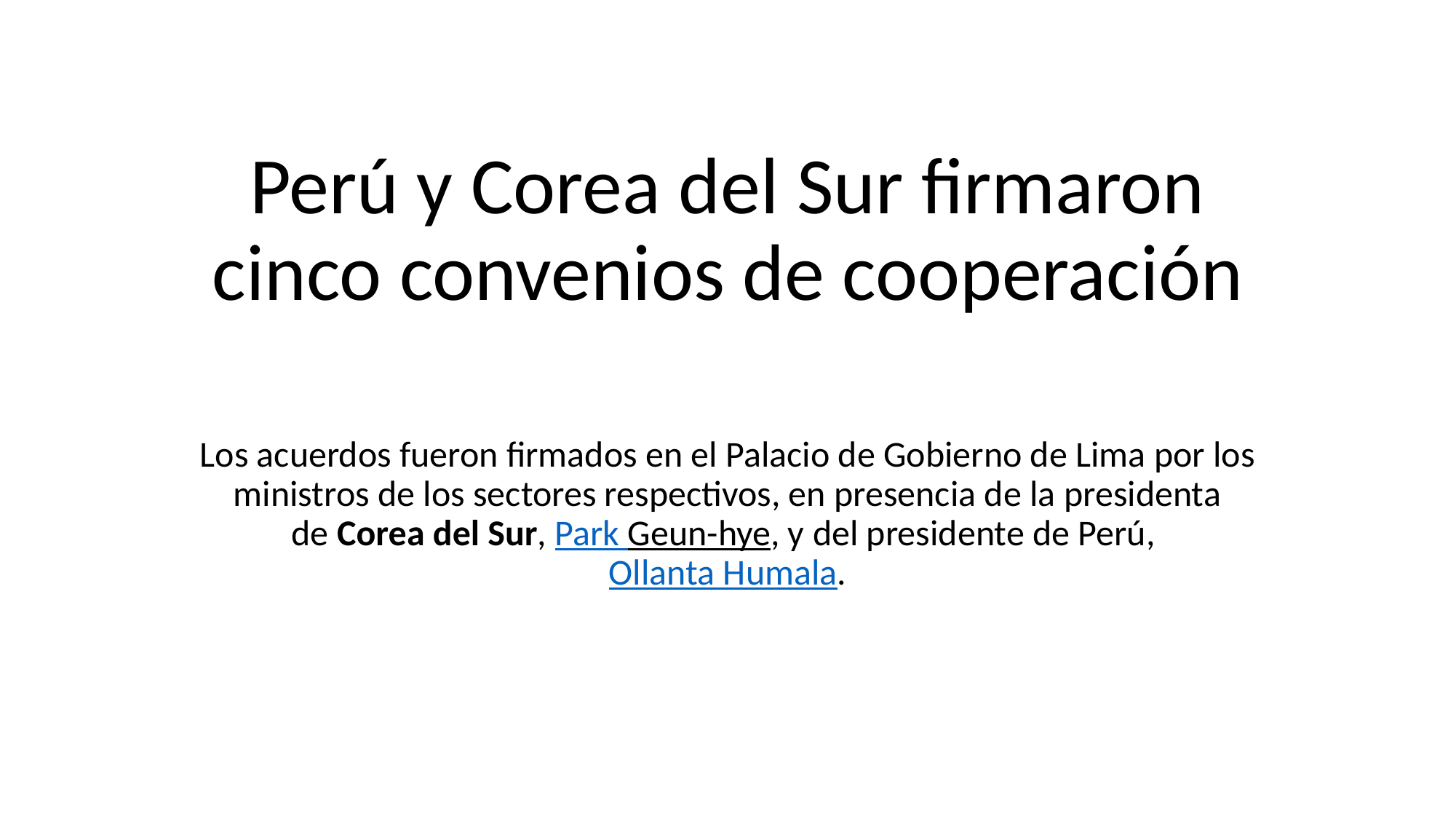

# Perú y Corea del Sur firmaron cinco convenios de cooperación
Los acuerdos fueron firmados en el Palacio de Gobierno de Lima por los ministros de los sectores respectivos, en presencia de la presidenta de Corea del Sur, Park Geun-hye, y del presidente de Perú, Ollanta Humala.